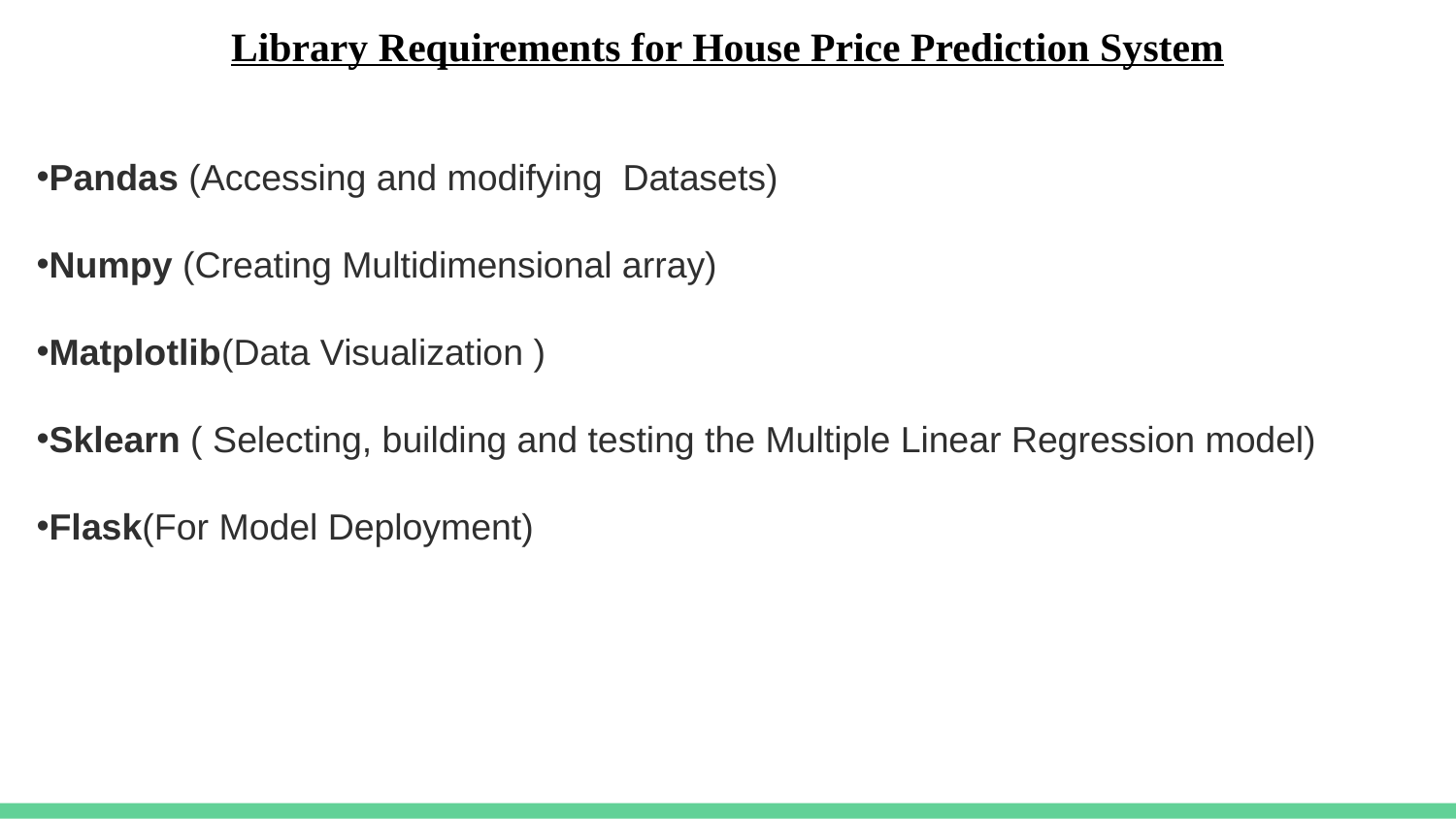

# Library Requirements for House Price Prediction System
Pandas (Accessing and modifying  Datasets)

Numpy (Creating Multidimensional array)

Matplotlib(Data Visualization )

Sklearn ( Selecting, building and testing the Multiple Linear Regression model)

Flask(For Model Deployment)